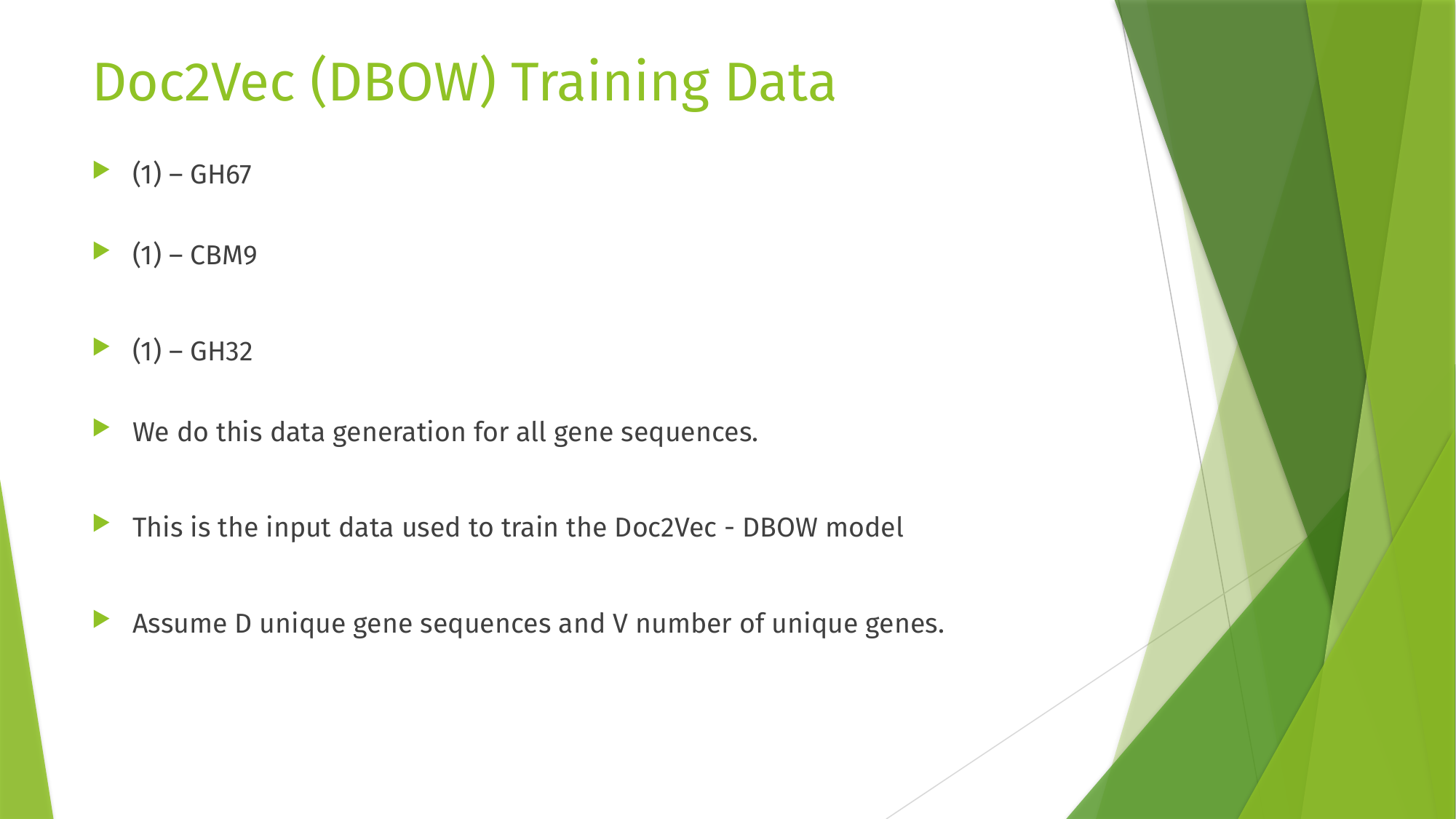

# Doc2Vec (DBOW) Training Data
(1) – GH67
(1) – CBM9

(1) – GH32
We do this data generation for all gene sequences.

This is the input data used to train the Doc2Vec - DBOW model

Assume D unique gene sequences and V number of unique genes.